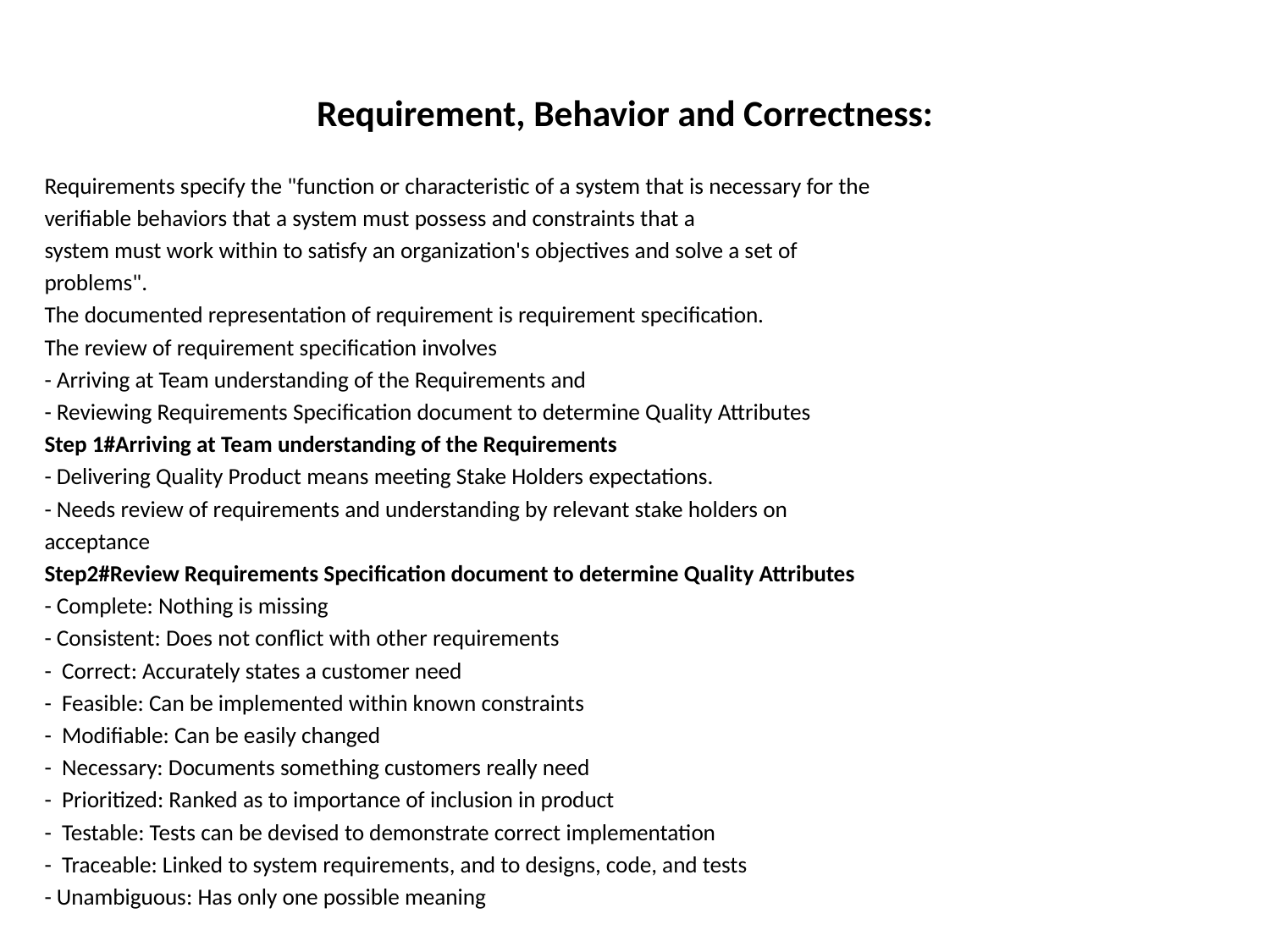

Requirement, Behavior and Correctness:

Requirements specify the "function or characteristic of a system that is necessary for the
verifiable behaviors that a system must possess and constraints that a
system must work within to satisfy an organization's objectives and solve a set of
problems".
The documented representation of requirement is requirement specification.
The review of requirement specification involves
- Arriving at Team understanding of the Requirements and
- Reviewing Requirements Specification document to determine Quality Attributes
Step 1#Arriving at Team understanding of the Requirements
- Delivering Quality Product means meeting Stake Holders expectations.
- Needs review of requirements and understanding by relevant stake holders on
acceptance
Step2#Review Requirements Specification document to determine Quality Attributes
- Complete: Nothing is missing
- Consistent: Does not conflict with other requirements
-  Correct: Accurately states a customer need
-  Feasible: Can be implemented within known constraints
-  Modifiable: Can be easily changed
-  Necessary: Documents something customers really need
-  Prioritized: Ranked as to importance of inclusion in product
-  Testable: Tests can be devised to demonstrate correct implementation
-  Traceable: Linked to system requirements, and to designs, code, and tests
- Unambiguous: Has only one possible meaning
#